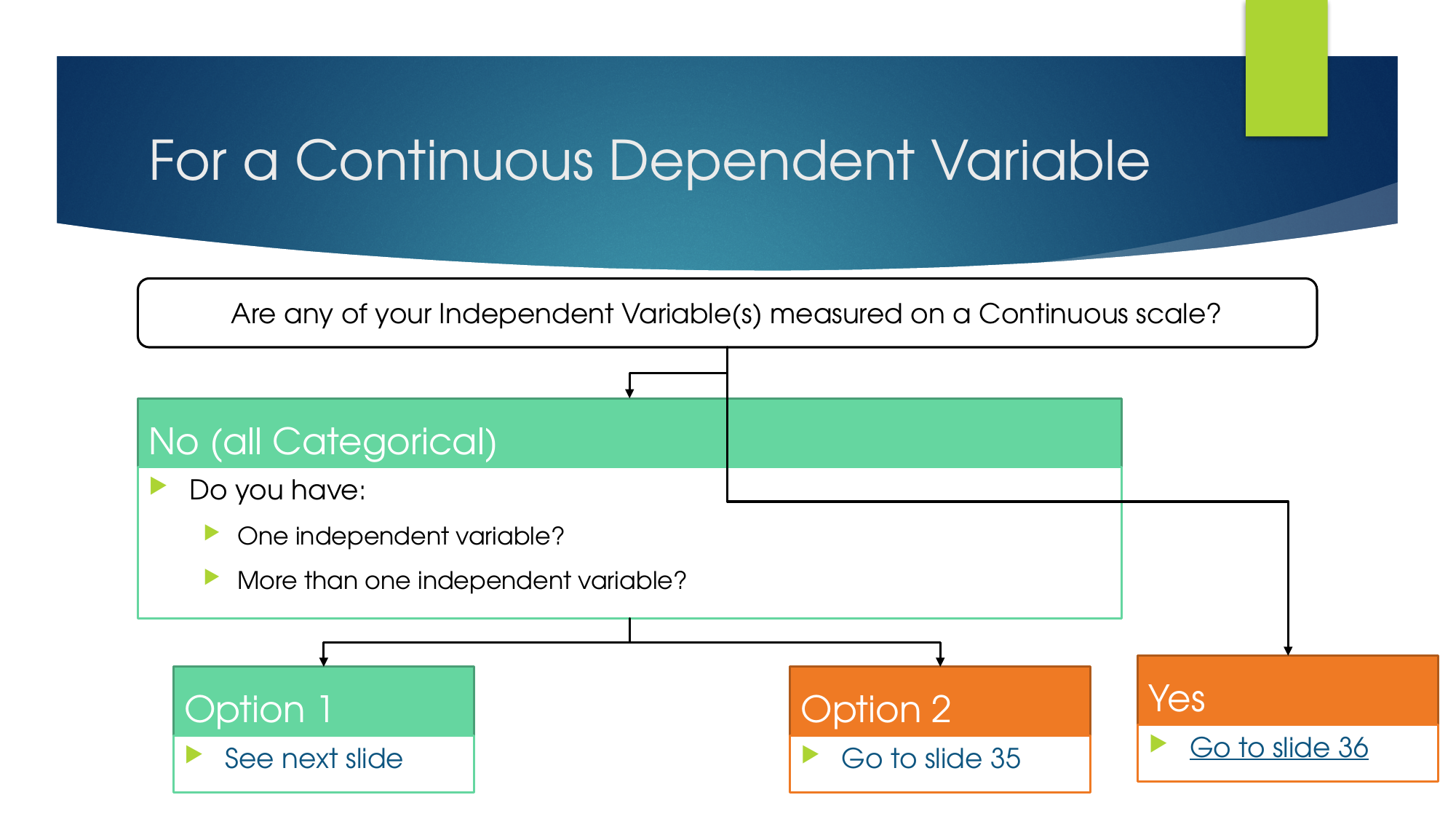

# For a Continuous Dependent Variable
Are any of your Independent Variable(s) measured on a Continuous scale?
No (all Categorical)
Do you have:
One independent variable?
More than one independent variable?
Yes
Option 1
Option 2
Go to slide 36
See next slide
Go to slide 35